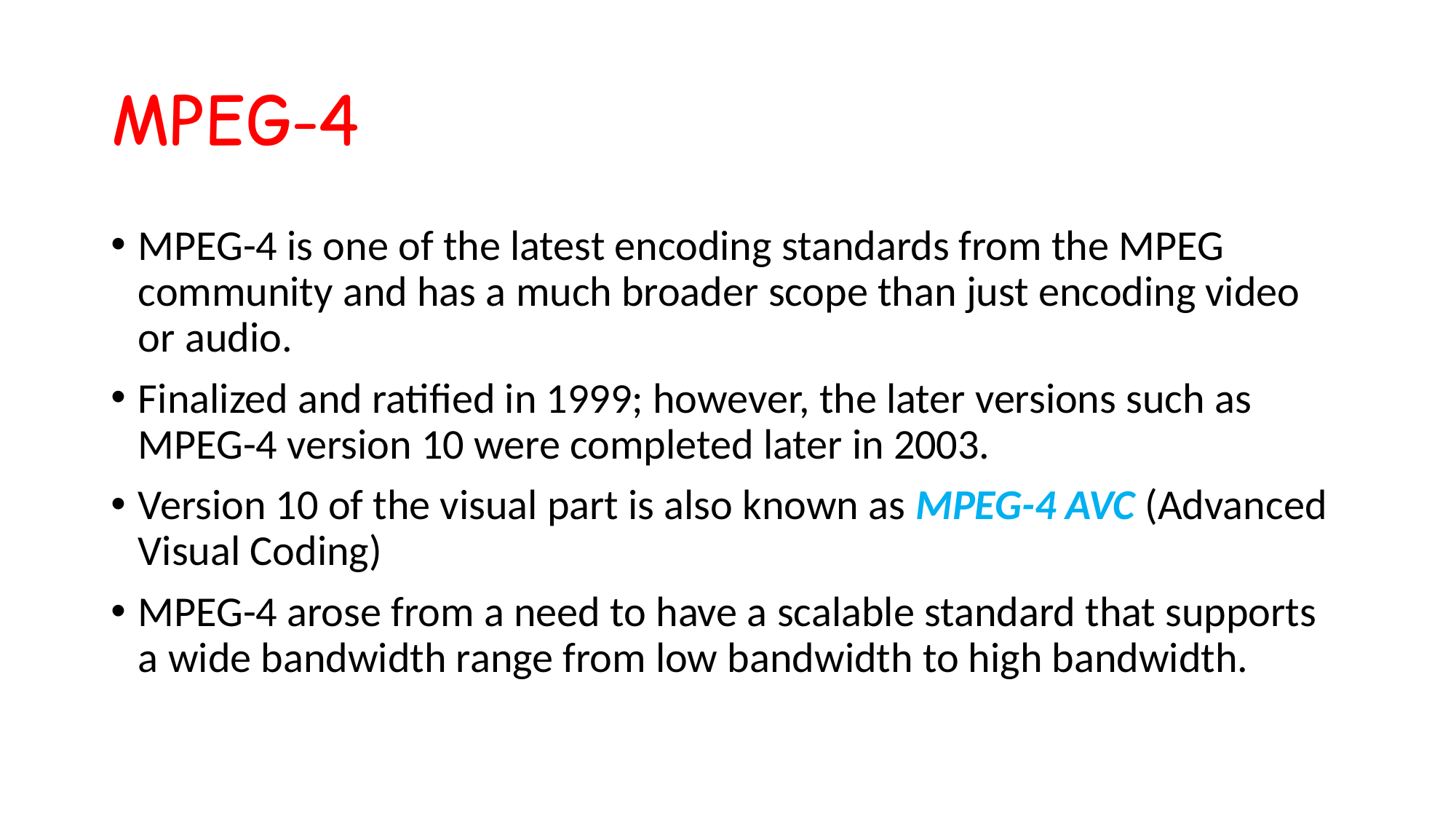

# MPEG-4
MPEG-4 is one of the latest encoding standards from the MPEG community and has a much broader scope than just encoding video or audio.
Finalized and ratified in 1999; however, the later versions such as MPEG-4 version 10 were completed later in 2003.
Version 10 of the visual part is also known as MPEG-4 AVC (Advanced Visual Coding)
MPEG-4 arose from a need to have a scalable standard that supports a wide bandwidth range from low bandwidth to high bandwidth.